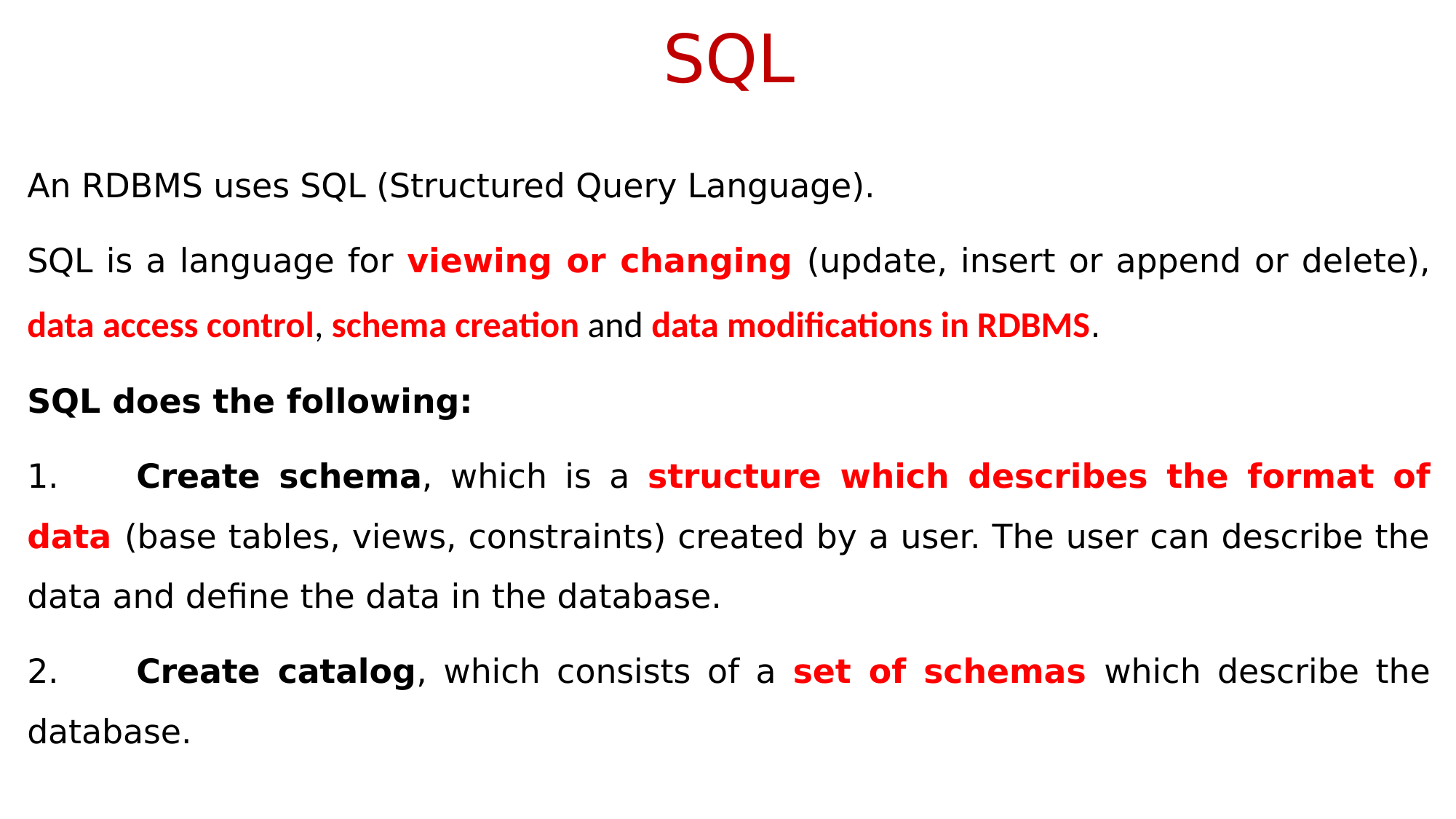

# SQL
An RDBMS uses SQL (Structured Query Language).
SQL is a language for viewing or changing (update, insert or append or delete), data access control, schema creation and data modifications in RDBMS.
SQL does the following:
1.	Create schema, which is a structure which describes the format of data (base tables, views, constraints) created by a user. The user can describe the data and define the data in the database.
2.	Create catalog, which consists of a set of schemas which describe the database.